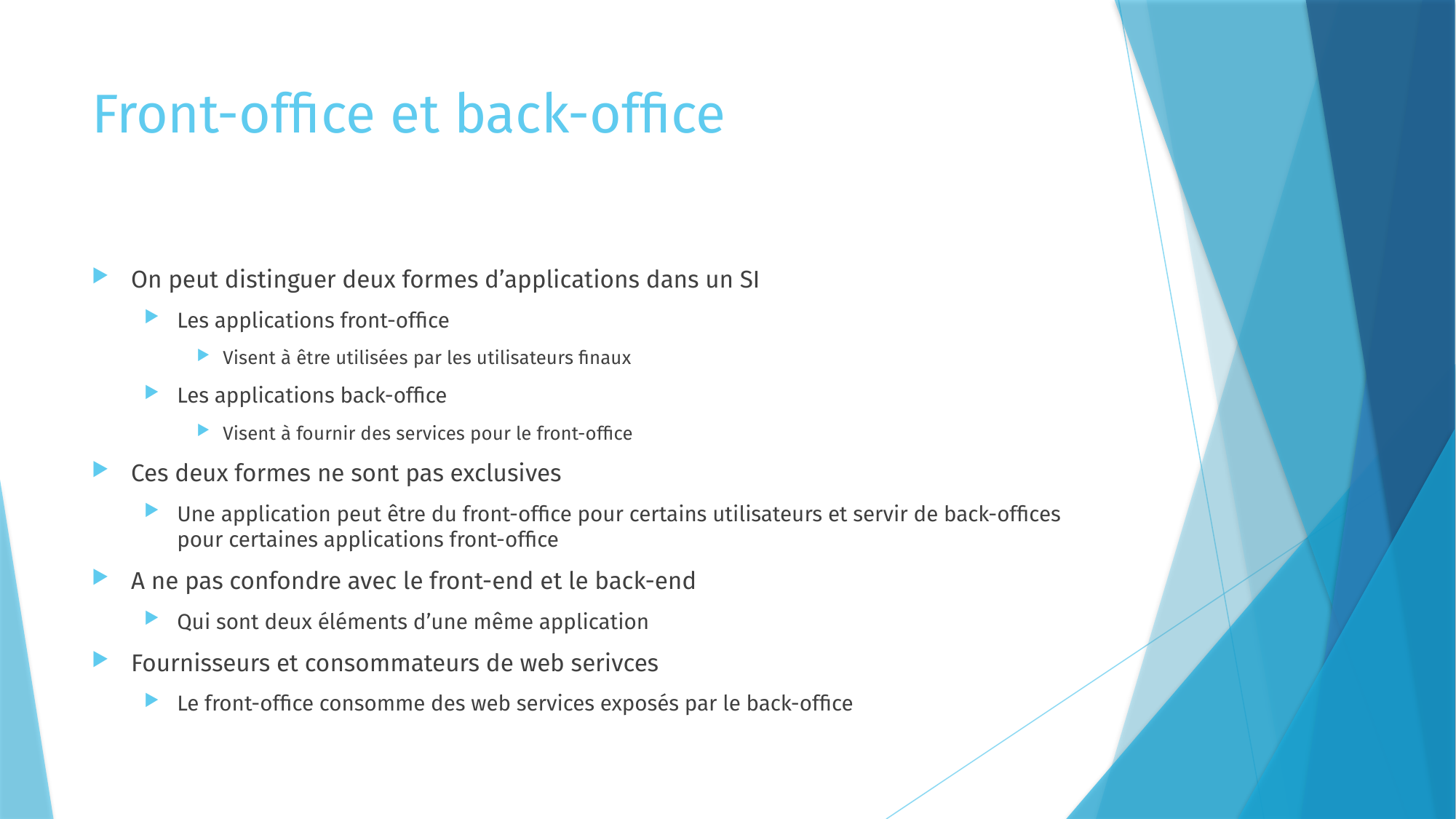

# Front-office et back-office
On peut distinguer deux formes d’applications dans un SI
Les applications front-office
Visent à être utilisées par les utilisateurs finaux
Les applications back-office
Visent à fournir des services pour le front-office
Ces deux formes ne sont pas exclusives
Une application peut être du front-office pour certains utilisateurs et servir de back-offices pour certaines applications front-office
A ne pas confondre avec le front-end et le back-end
Qui sont deux éléments d’une même application
Fournisseurs et consommateurs de web serivces
Le front-office consomme des web services exposés par le back-office